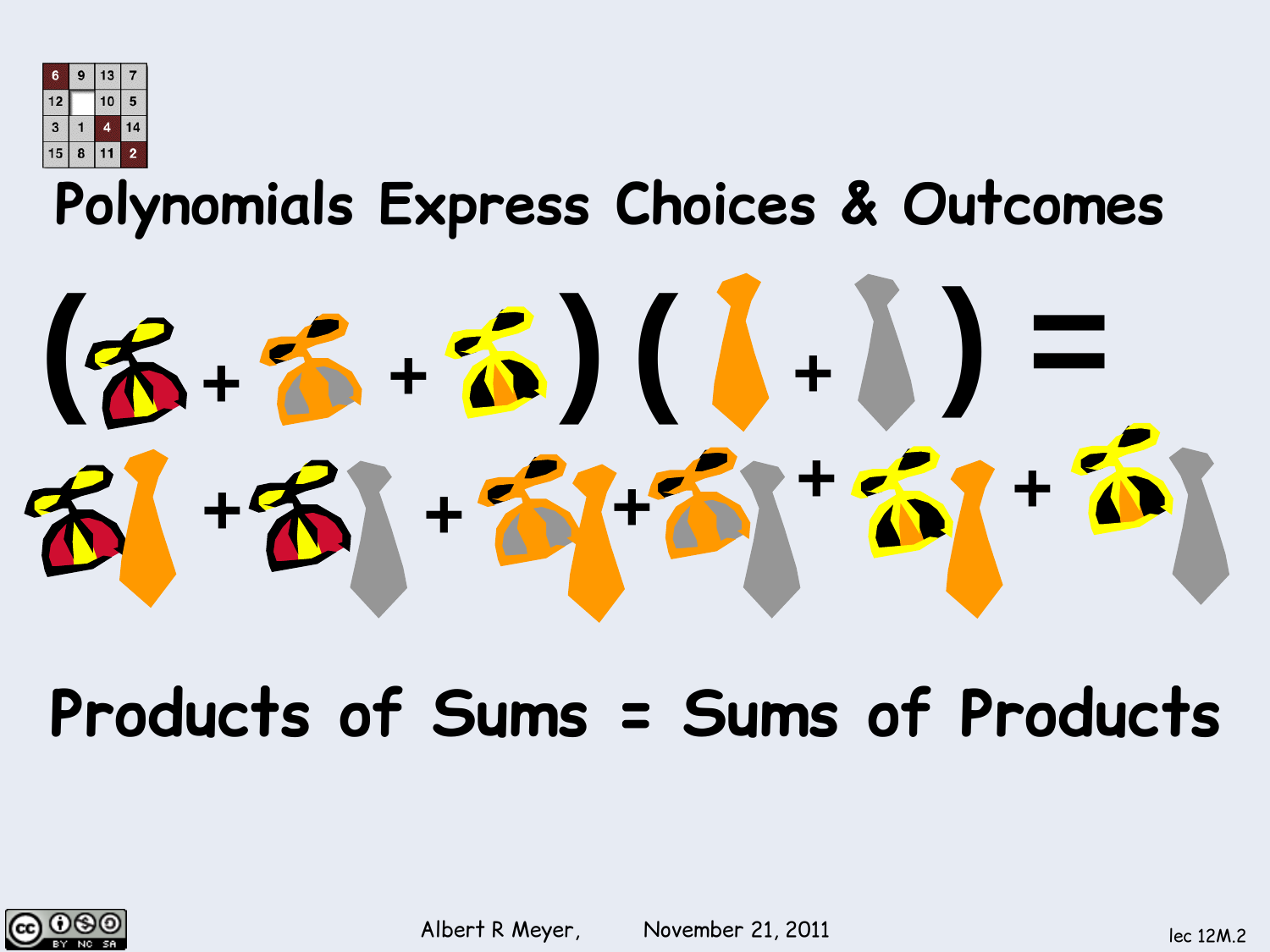

Polynomials Express Choices & Outcomes
) =
)
(

+
+
+
(

+
+

+

+

+

Products of Sums = Sums of Products
lec 12M.2